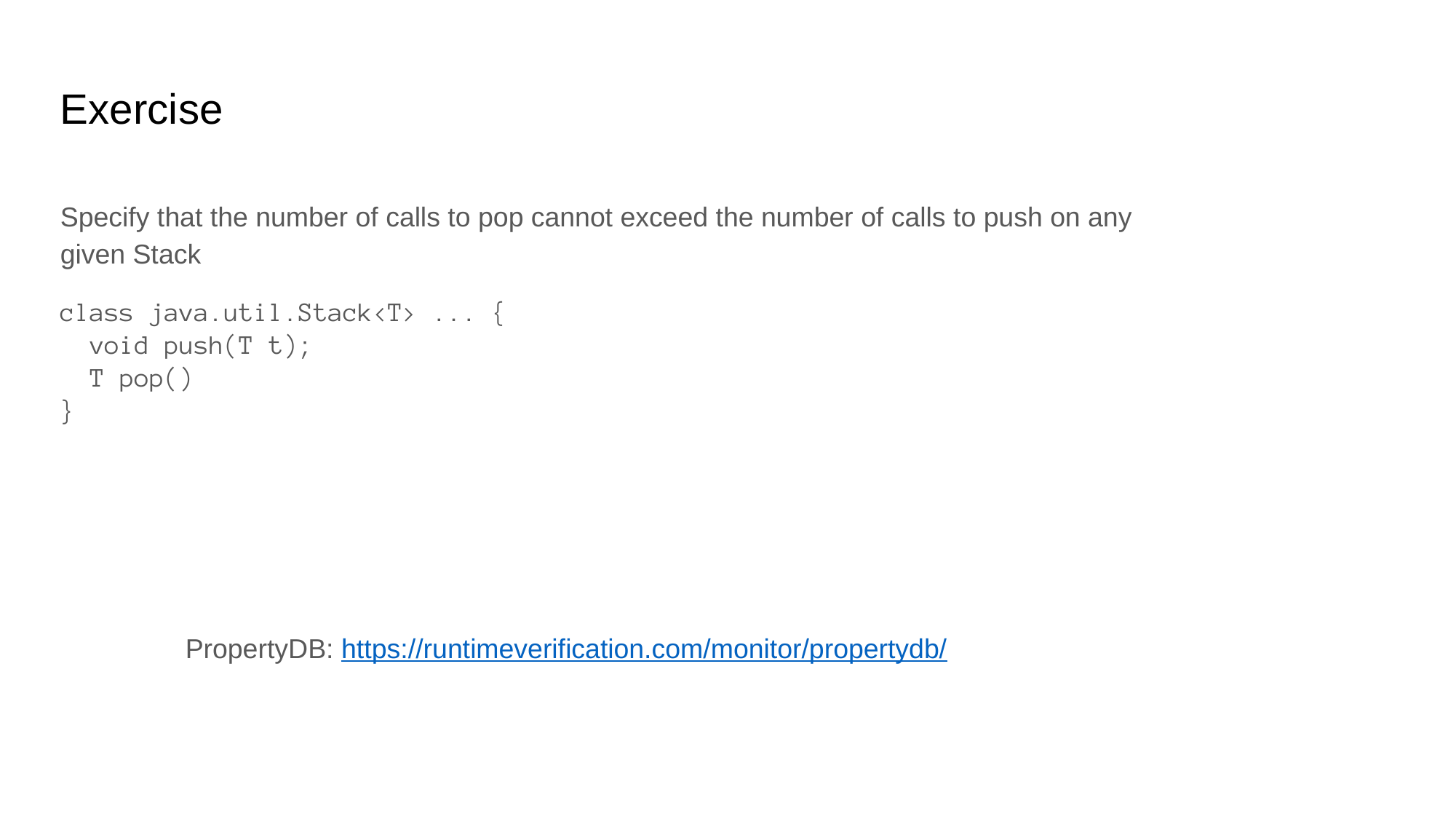

Exercise
Specify that the number of calls to pop cannot exceed the number of calls to push on any given Stack
class java.util.Stack<T> ... {
  void push(T t);
  T pop()
}
PropertyDB: https://runtimeverification.com/monitor/propertydb/